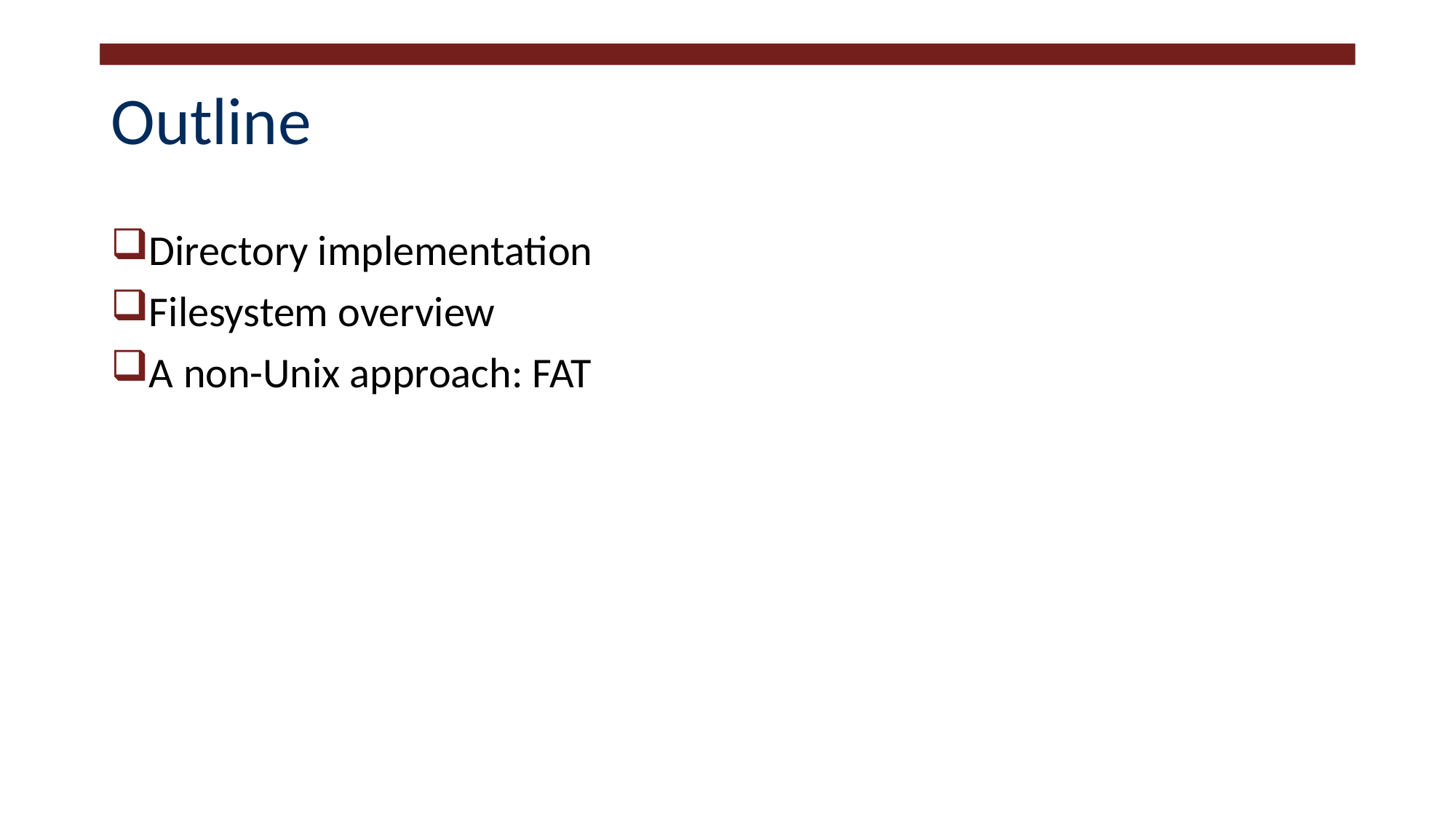

# Outline
Directory implementation
Filesystem overview
A non-Unix approach: FAT